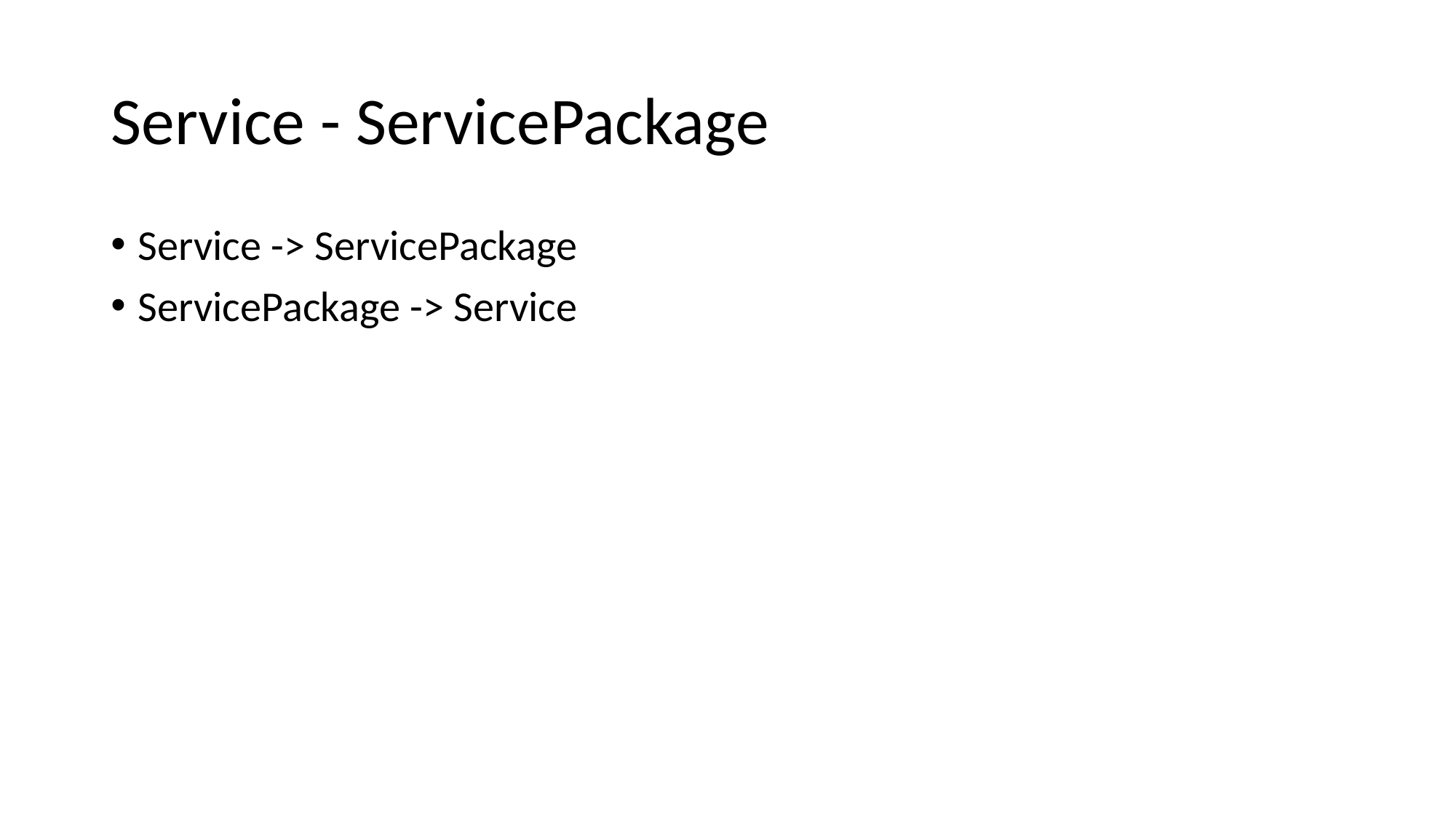

# Service - ServicePackage
Service -> ServicePackage
ServicePackage -> Service